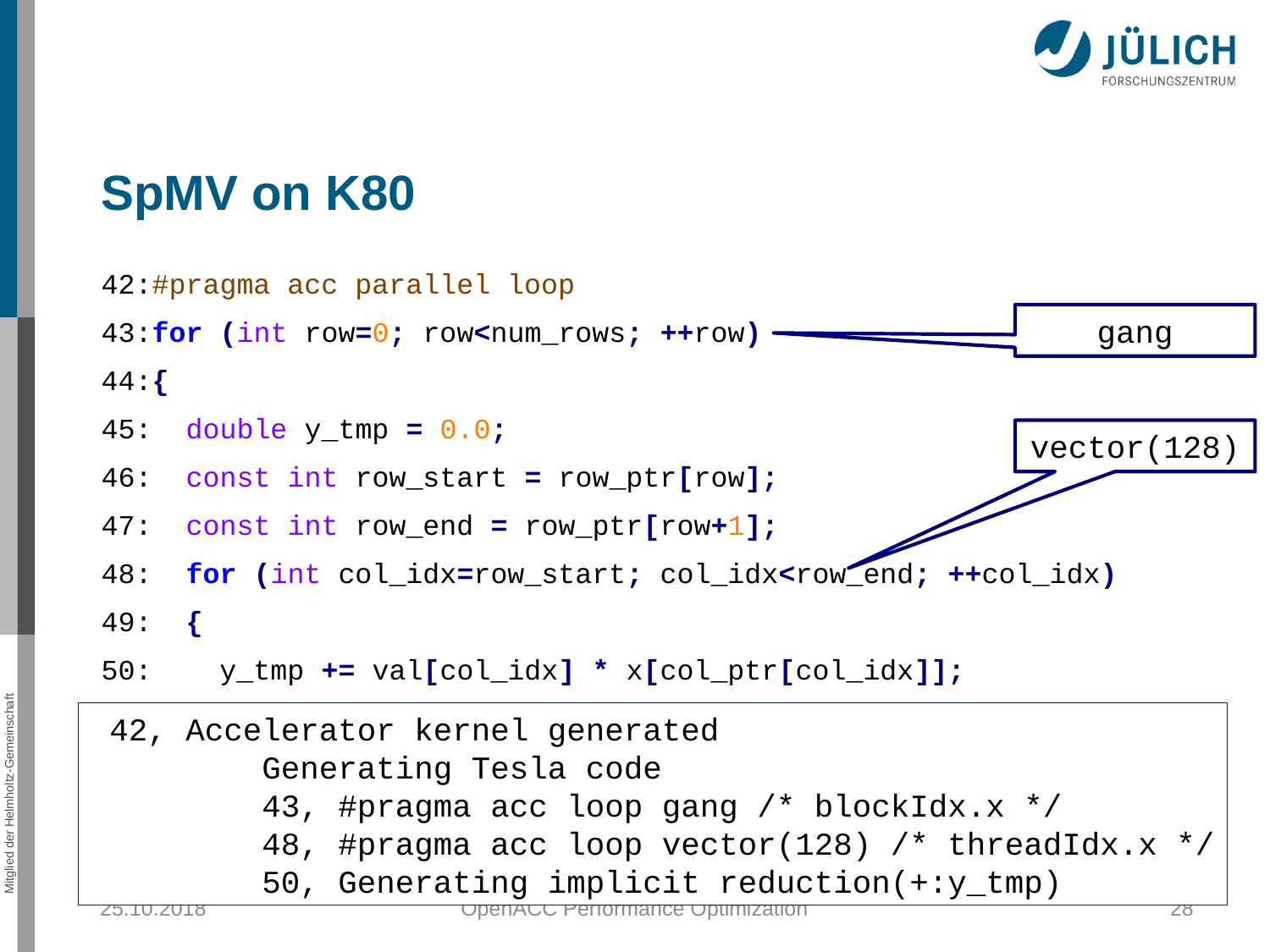

# SpMV on K80
42:#pragma acc parallel loop
43:for (int row=0; row<num_rows; ++row)
44:{
45:  double y_tmp = 0.0;
46:  const int row_start = row_ptr[row];
47:  const int row_end = row_ptr[row+1];
48:  for (int col_idx=row_start; col_idx<row_end; ++col_idx)
49:  {
50:    y_tmp += val[col_idx] * x[col_ptr[col_idx]];
51:  }
52:  y[row] = y_tmp;
53:}

gang
vector(128)
 42, Accelerator kernel generated
         Generating Tesla code
         43, #pragma acc loop gang /* blockIdx.x */
         48, #pragma acc loop vector(128) /* threadIdx.x */
         50, Generating implicit reduction(+:y_tmp)
25.10.2018
OpenACC Performance Optimization
28